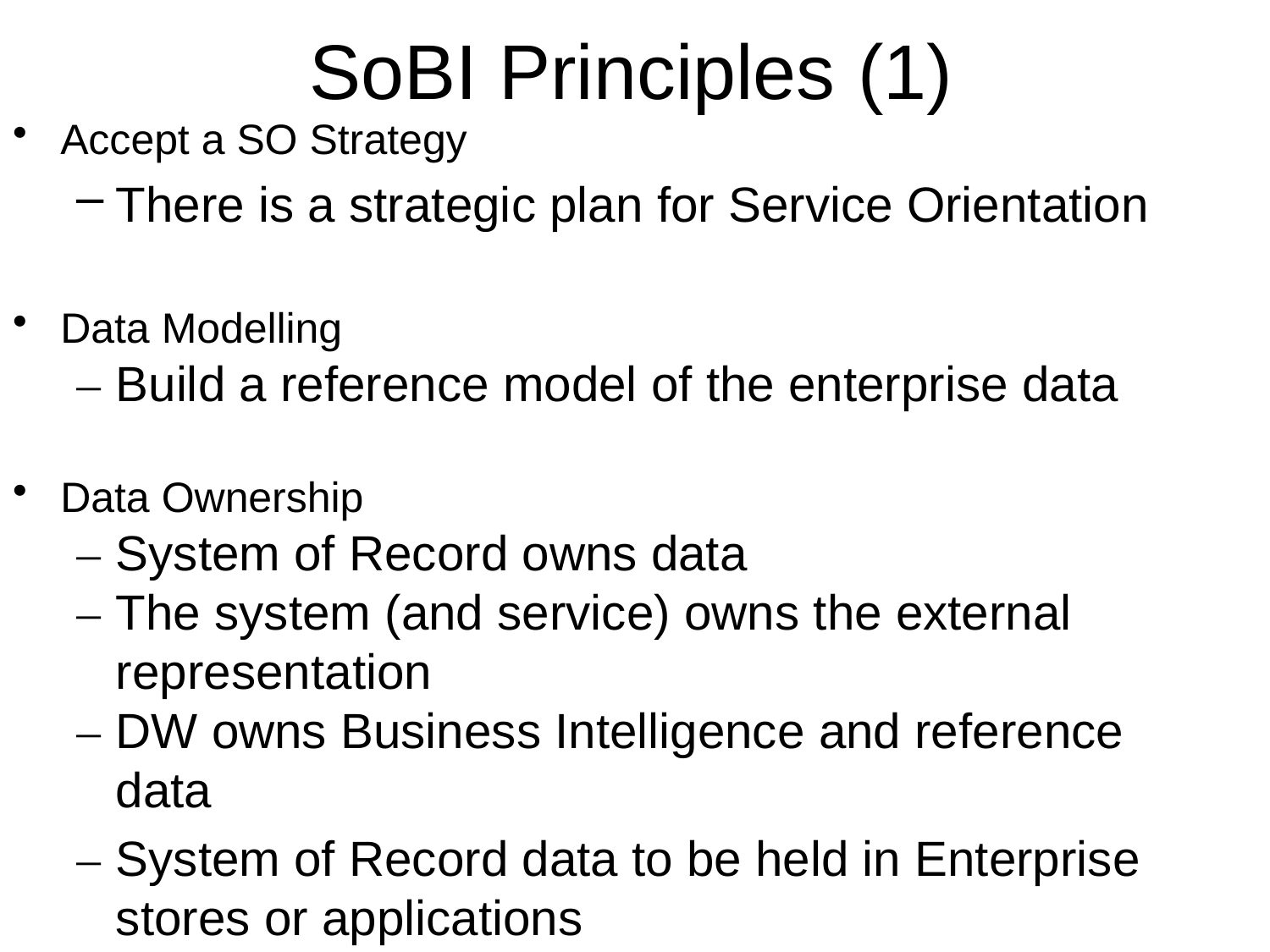

# SoBI Principles (1)
Accept a SO Strategy
There is a strategic plan for Service Orientation

Data Modelling
Build a reference model of the enterprise data

Data Ownership
System of Record owns data
The system (and service) owns the external representation
DW owns Business Intelligence and reference data
System of Record data to be held in Enterprise stores or applications